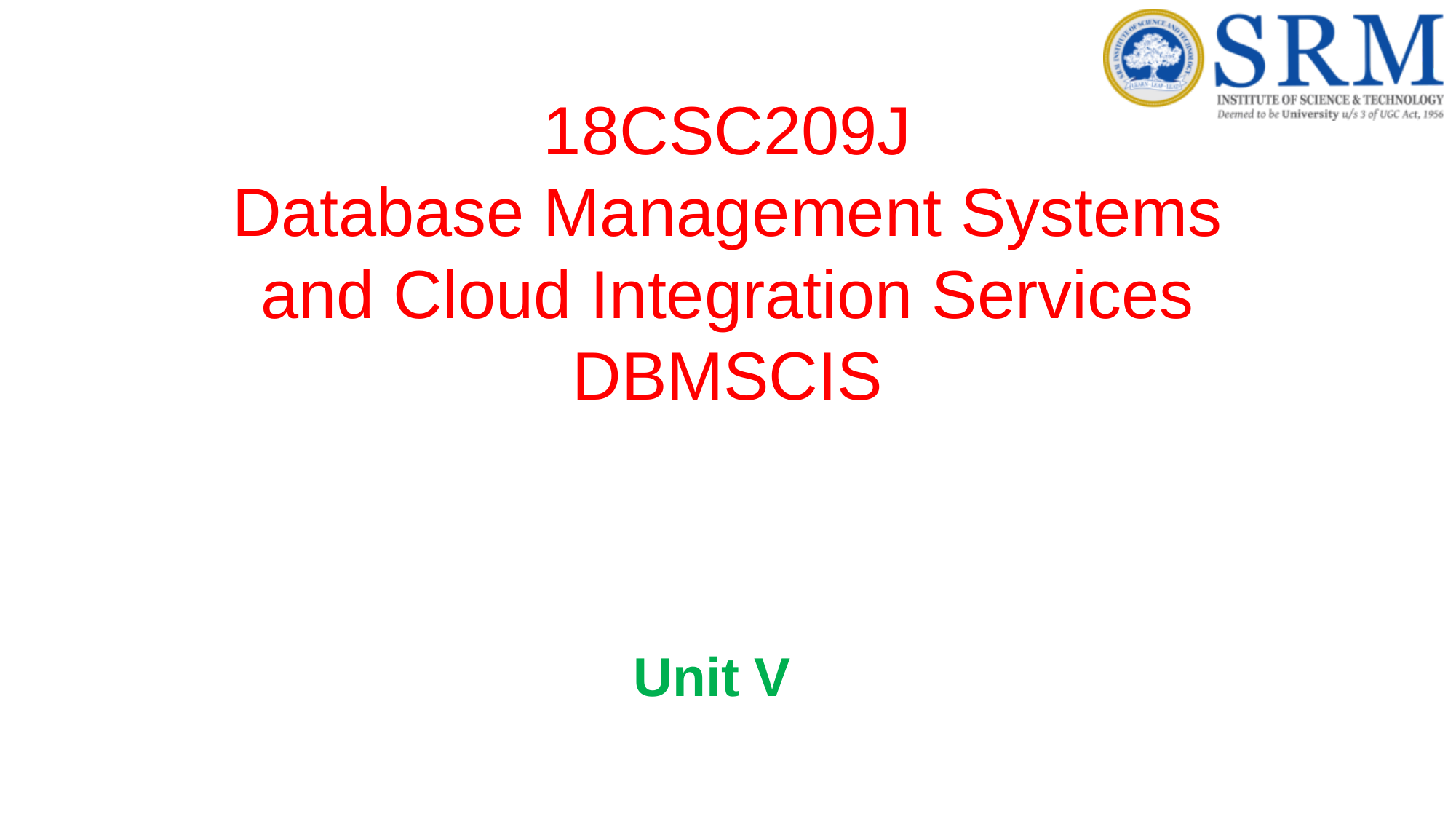

# 18CSC209J Database Management Systems and Cloud Integration Services DBMSCIS
Unit V